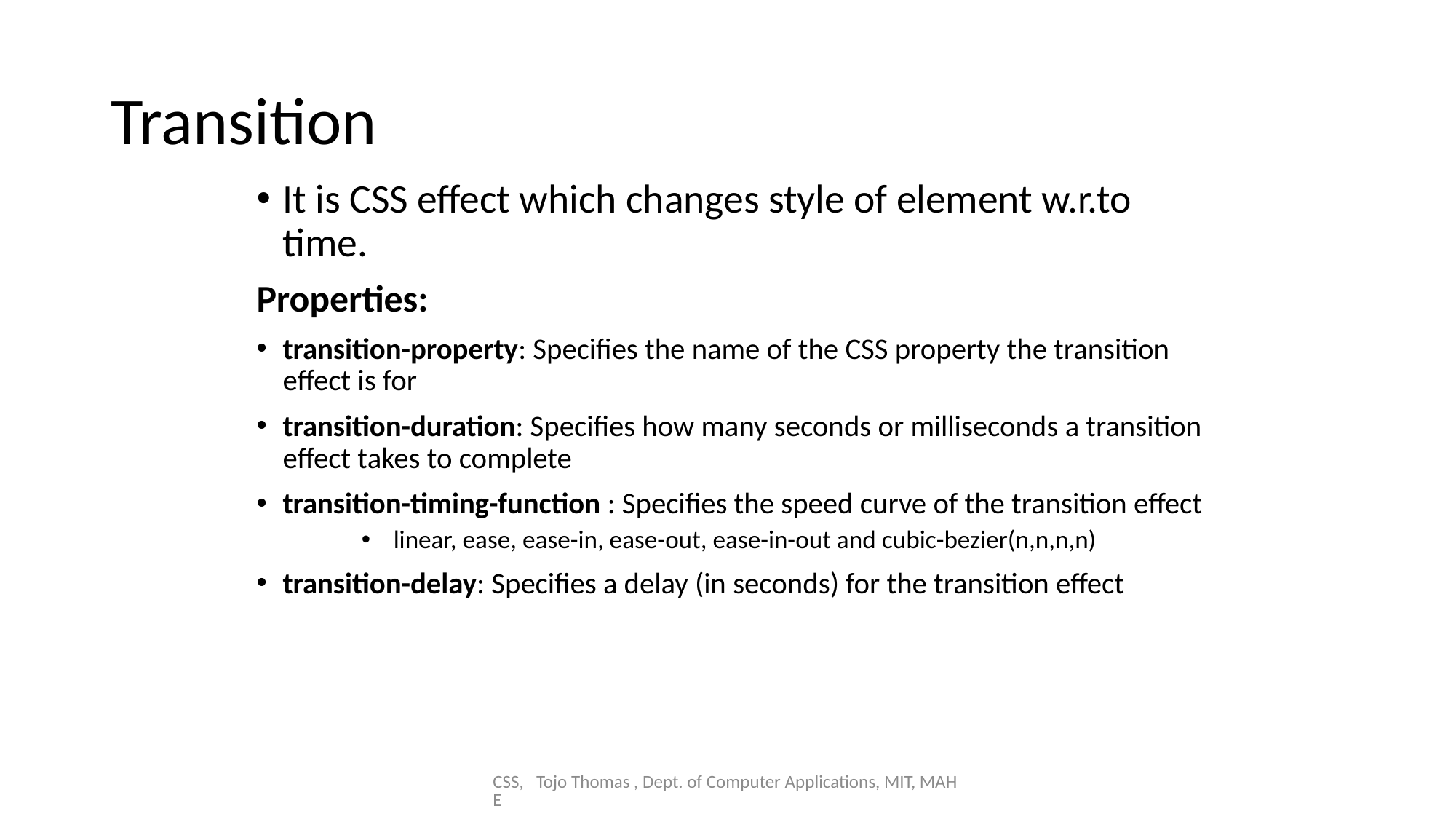

# Transition
It is CSS effect which changes style of element w.r.to time.
Properties:
transition-property: Specifies the name of the CSS property the transition effect is for
transition-duration: Specifies how many seconds or milliseconds a transition effect takes to complete
transition-timing-function : Specifies the speed curve of the transition effect
 linear, ease, ease-in, ease-out, ease-in-out and cubic-bezier(n,n,n,n)
transition-delay: Specifies a delay (in seconds) for the transition effect

CSS,   Tojo Thomas , Dept. of Computer Applications, MIT, MAHE